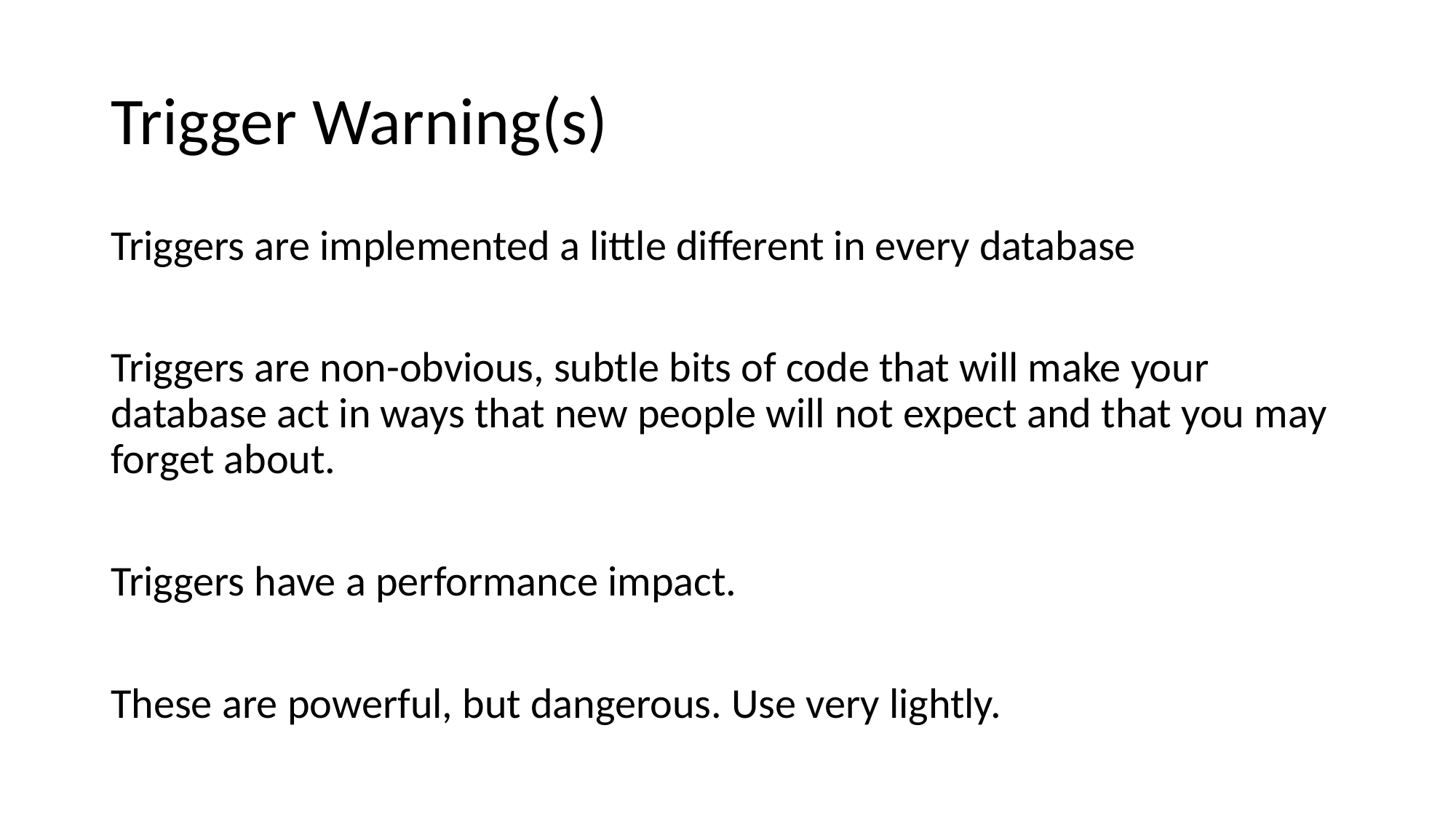

# Trigger Warning(s)
Triggers are implemented a little different in every database

Triggers are non-obvious, subtle bits of code that will make your database act in ways that new people will not expect and that you may forget about.

Triggers have a performance impact.

These are powerful, but dangerous. Use very lightly.